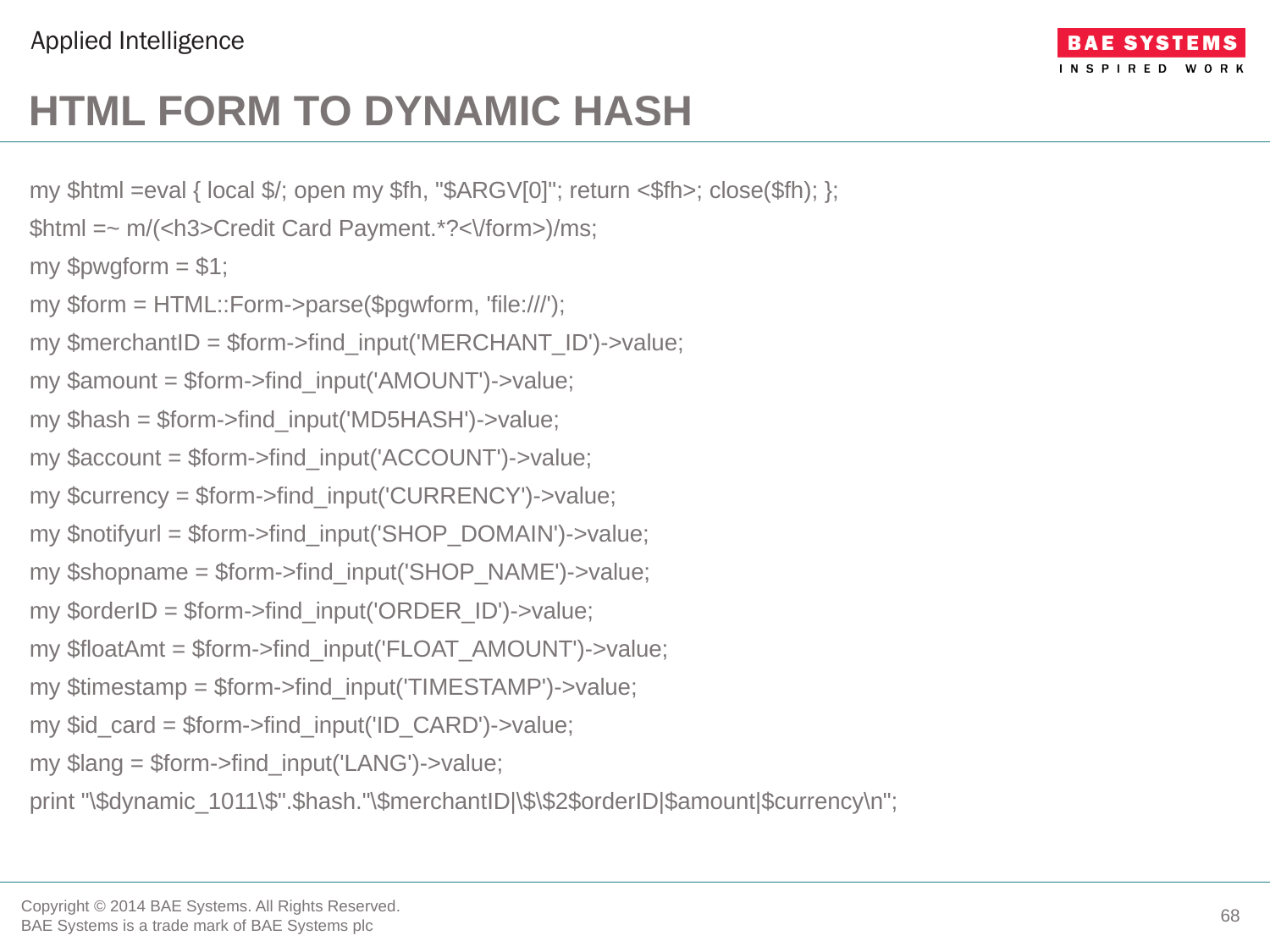

# html form to dynamic hash
my $html =eval { local $/; open my $fh, "$ARGV[0]"; return <$fh>; close($fh); };
$html =~ m/(<h3>Credit Card Payment.*?<\/form>)/ms;
my $pwgform = $1;
my $form = HTML::Form->parse($pgwform, 'file:///');
my $merchantID = $form->find_input('MERCHANT_ID')->value;
my $amount = $form->find_input('AMOUNT')->value;
my $hash = $form->find_input('MD5HASH')->value;
my $account = $form->find_input('ACCOUNT')->value;
my $currency = $form->find_input('CURRENCY')->value;
my $notifyurl = $form->find_input('SHOP_DOMAIN')->value;
my $shopname = $form->find_input('SHOP_NAME')->value;
my $orderID = $form->find_input('ORDER_ID')->value;
my $floatAmt = $form->find_input('FLOAT_AMOUNT')->value;
my $timestamp = $form->find_input('TIMESTAMP')->value;
my $id_card = $form->find_input('ID_CARD')->value;
my $lang = $form->find_input('LANG')->value;
print "\$dynamic_1011\$".$hash."\$merchantID|\$\$2$orderID|$amount|$currency\n";